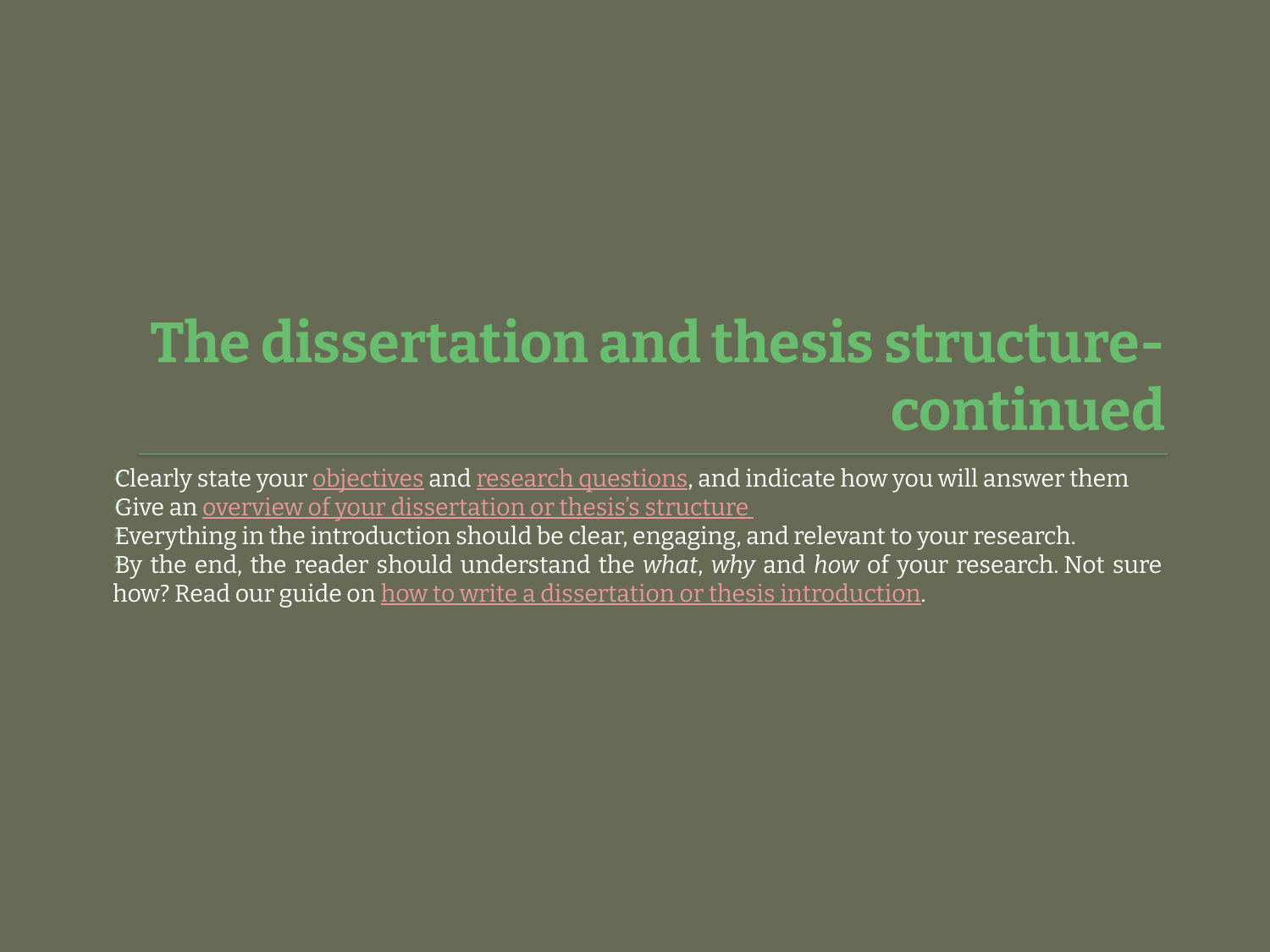

# The dissertation and thesis structure-continued
Clearly state your objectives and research questions, and indicate how you will answer them
Give an overview of your dissertation or thesis’s structure
Everything in the introduction should be clear, engaging, and relevant to your research.
By the end, the reader should understand the what, why and how of your research. Not sure how? Read our guide on how to write a dissertation or thesis introduction.